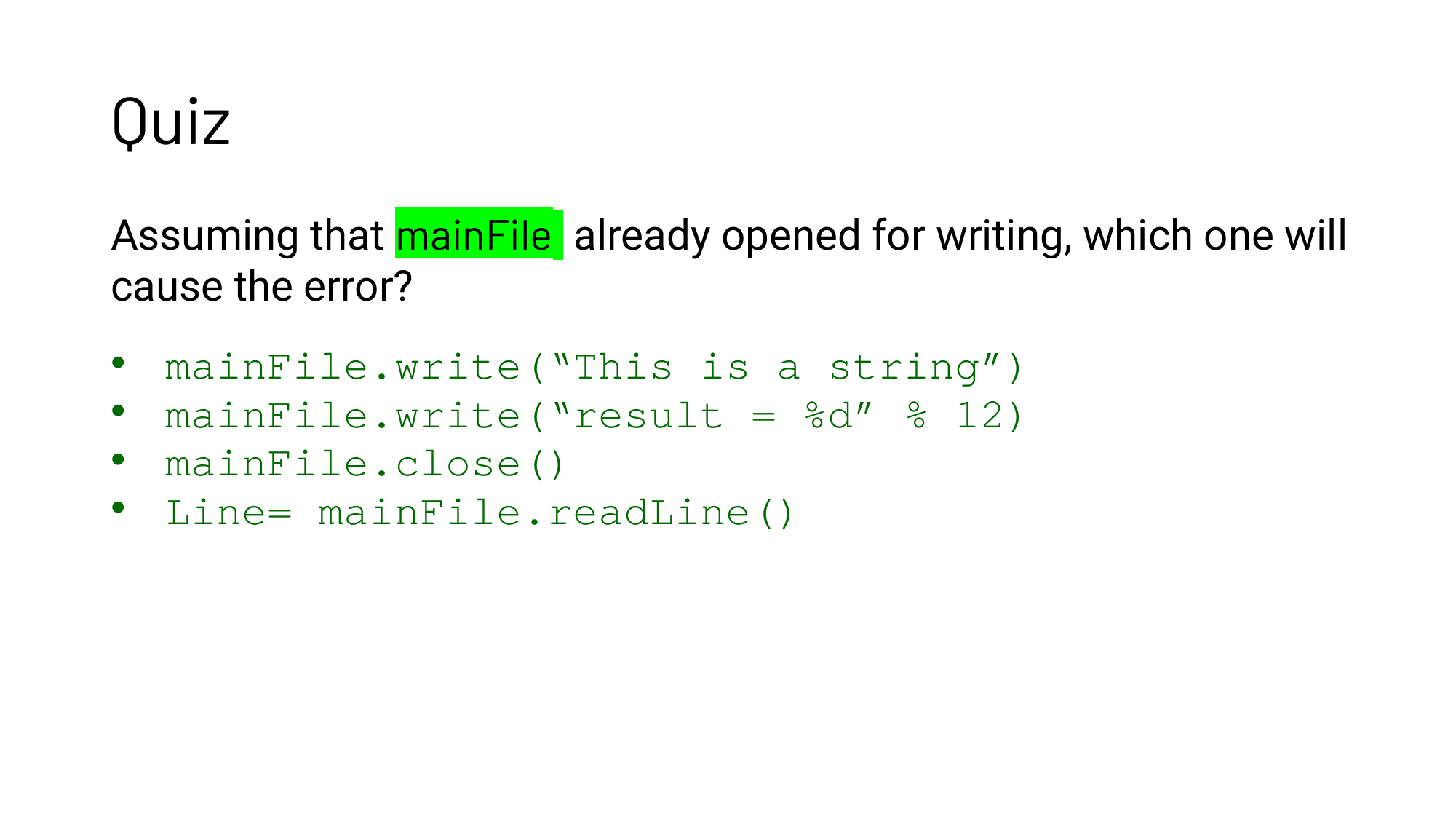

# Quiz
Assuming that mainFile  already opened for writing, which one will cause the error?
mainFile.write(“This is a string”)

mainFile.write(“result = %d” % 12)

mainFile.close()

Line= mainFile.readLine()